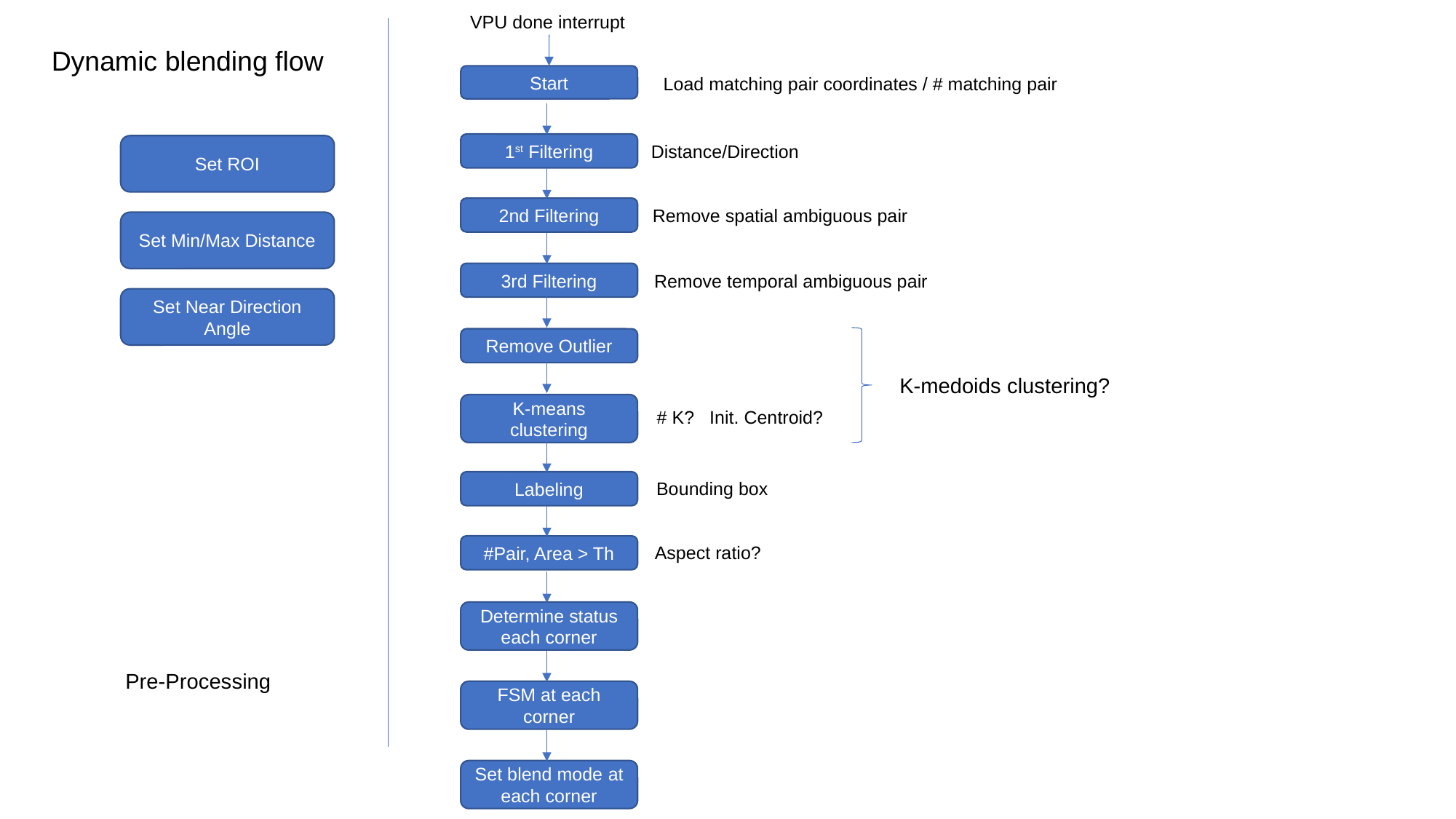

VPU done interrupt
Dynamic blending flow
Start
Load matching pair coordinates / # matching pair
1st Filtering
Distance/Direction
Set ROI
2nd Filtering
Remove spatial ambiguous pair
Set Min/Max Distance
3rd Filtering
Remove temporal ambiguous pair
Set Near Direction Angle

Remove Outlier
K-medoids clustering?
K-means clustering
# K?   Init. Centroid?
Labeling
Bounding box
Aspect ratio?
#Pair, Area > Th
Determine status each corner
Pre-Processing
FSM at each corner
Set blend mode at each corner